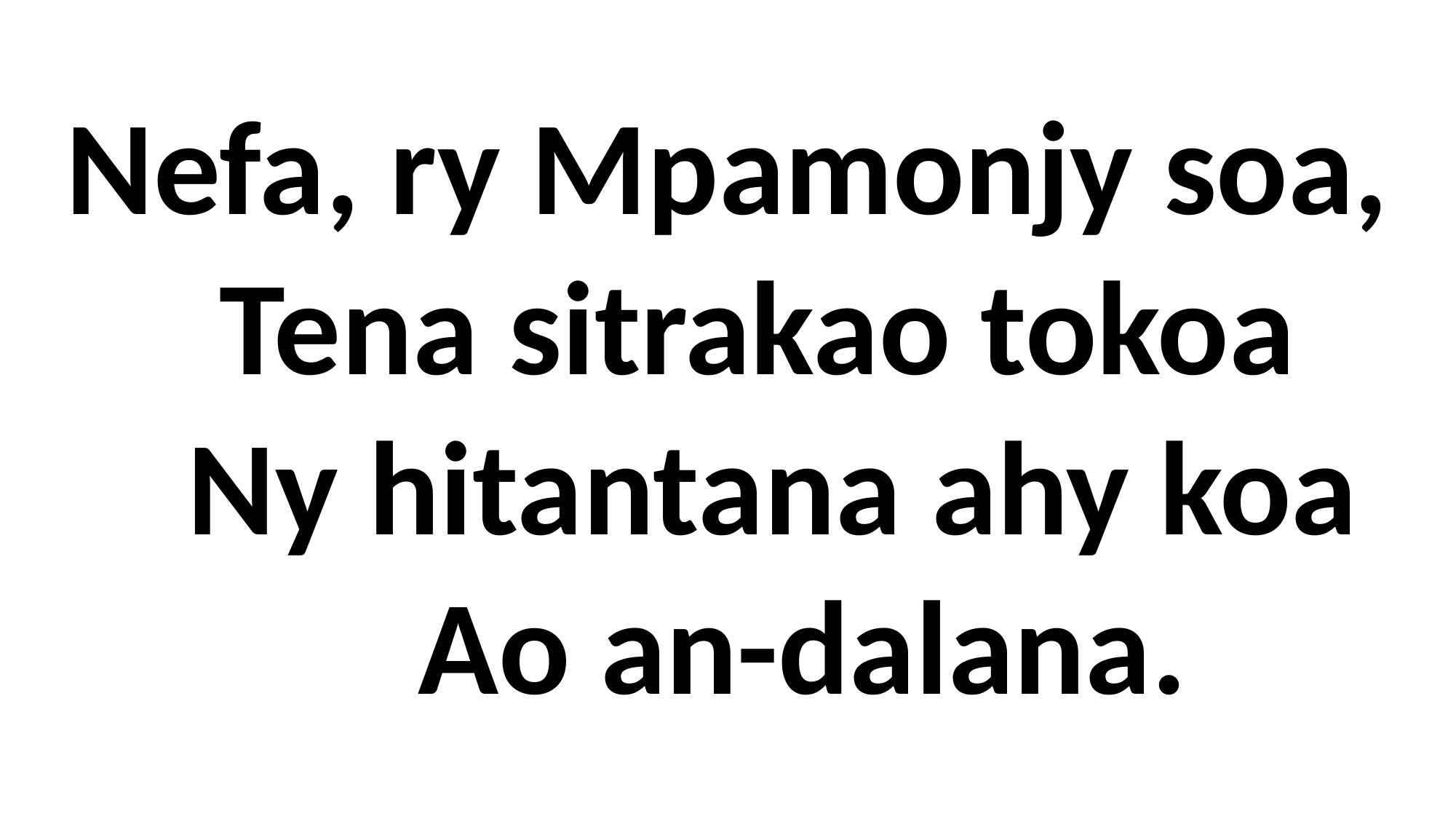

# Nefa, ry Mpamonjy soa, Tena sitrakao tokoa Ny hitantana ahy koa Ao an-dalana.